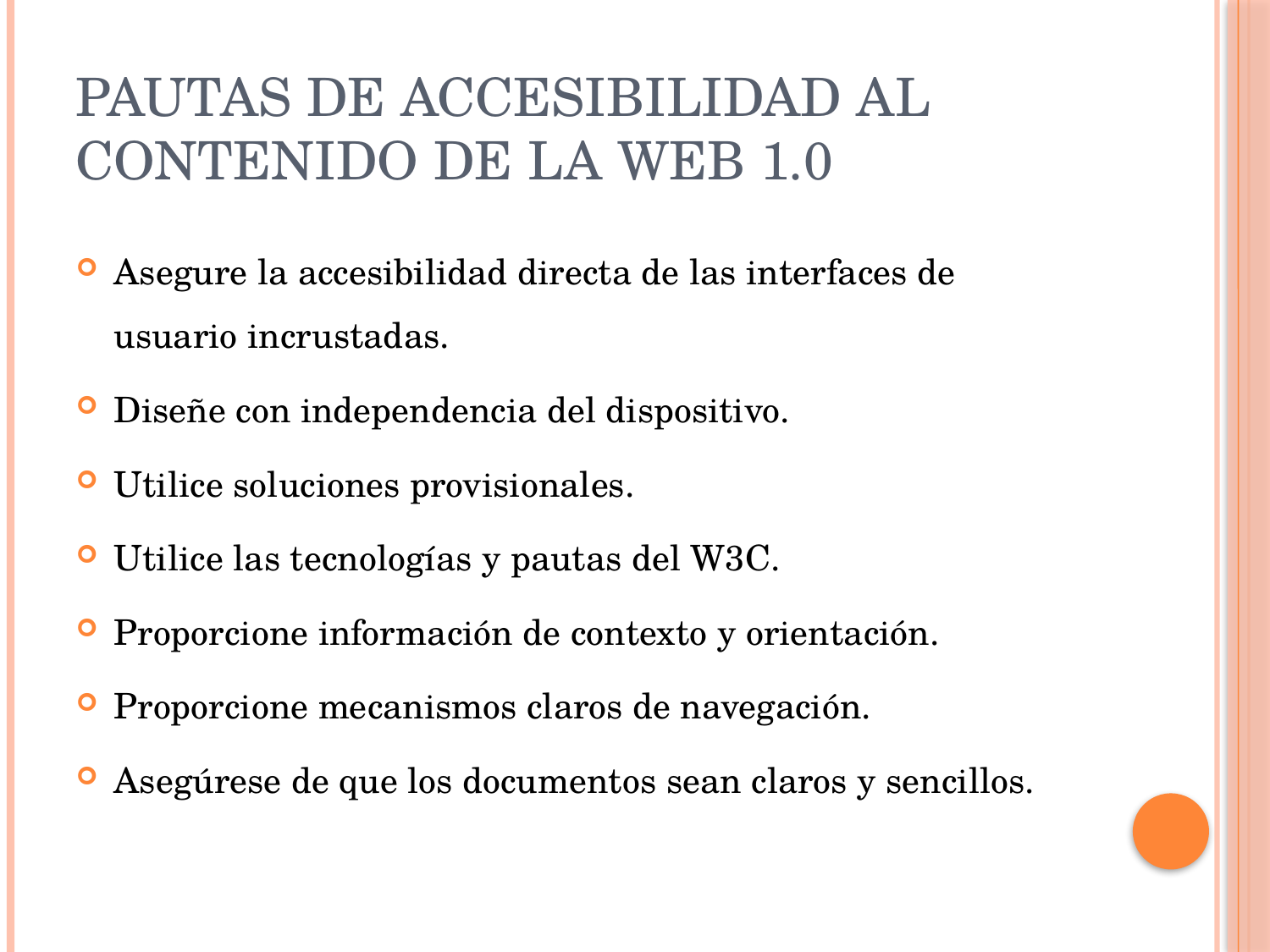

# Pautas de Accesibilidad al Contenido de la Web 1.0
Asegure la accesibilidad directa de las interfaces de usuario incrustadas.
Diseñe con independencia del dispositivo.
Utilice soluciones provisionales.
Utilice las tecnologías y pautas del W3C.
Proporcione información de contexto y orientación.
Proporcione mecanismos claros de navegación.
Asegúrese de que los documentos sean claros y sencillos.